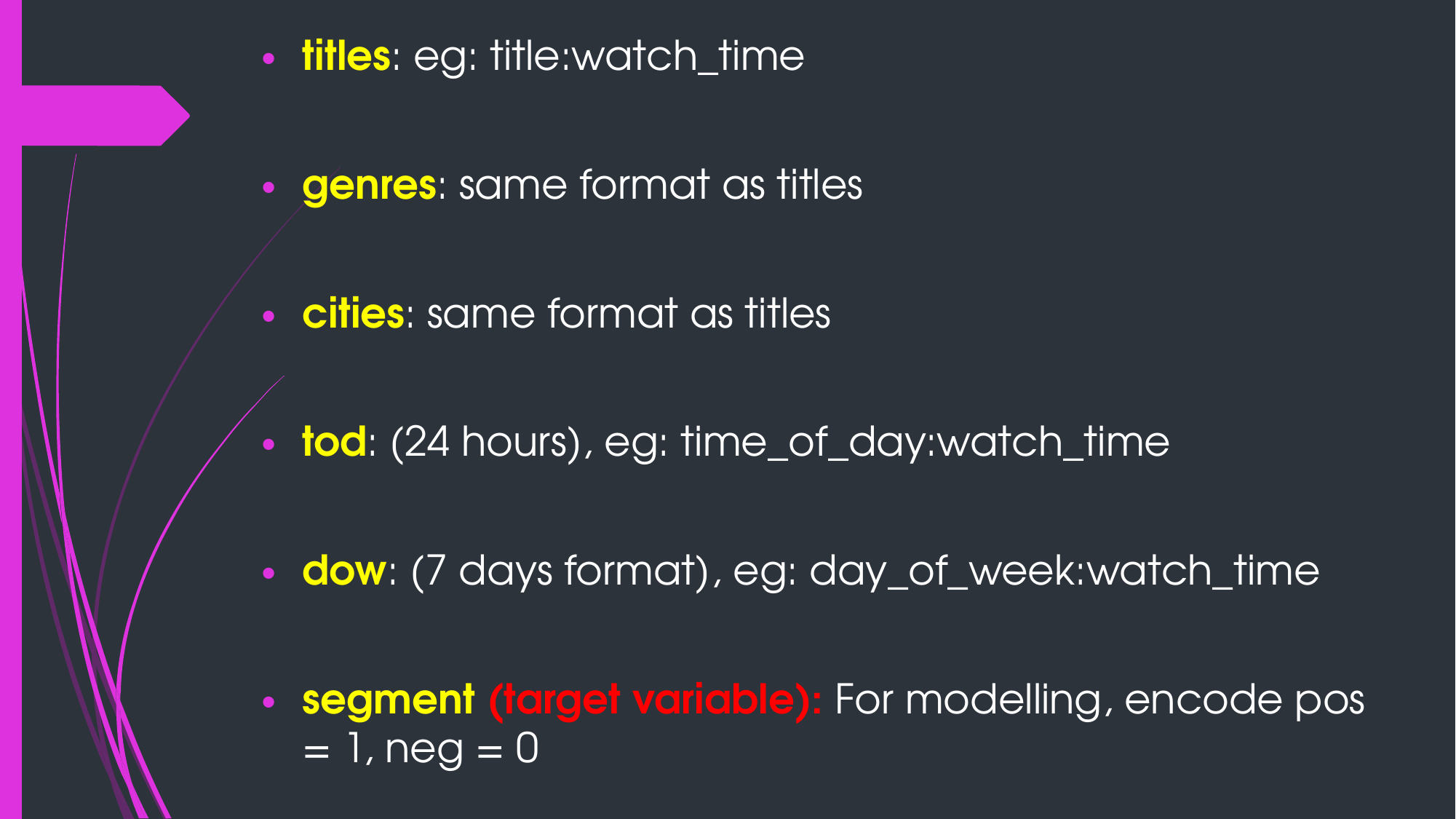

titles: eg: title:watch_time

genres: same format as titles

cities: same format as titles

tod: (24 hours), eg: time_of_day:watch_time

dow: (7 days format), eg: day_of_week:watch_time

segment (target variable): For modelling, encode pos = 1, neg = 0